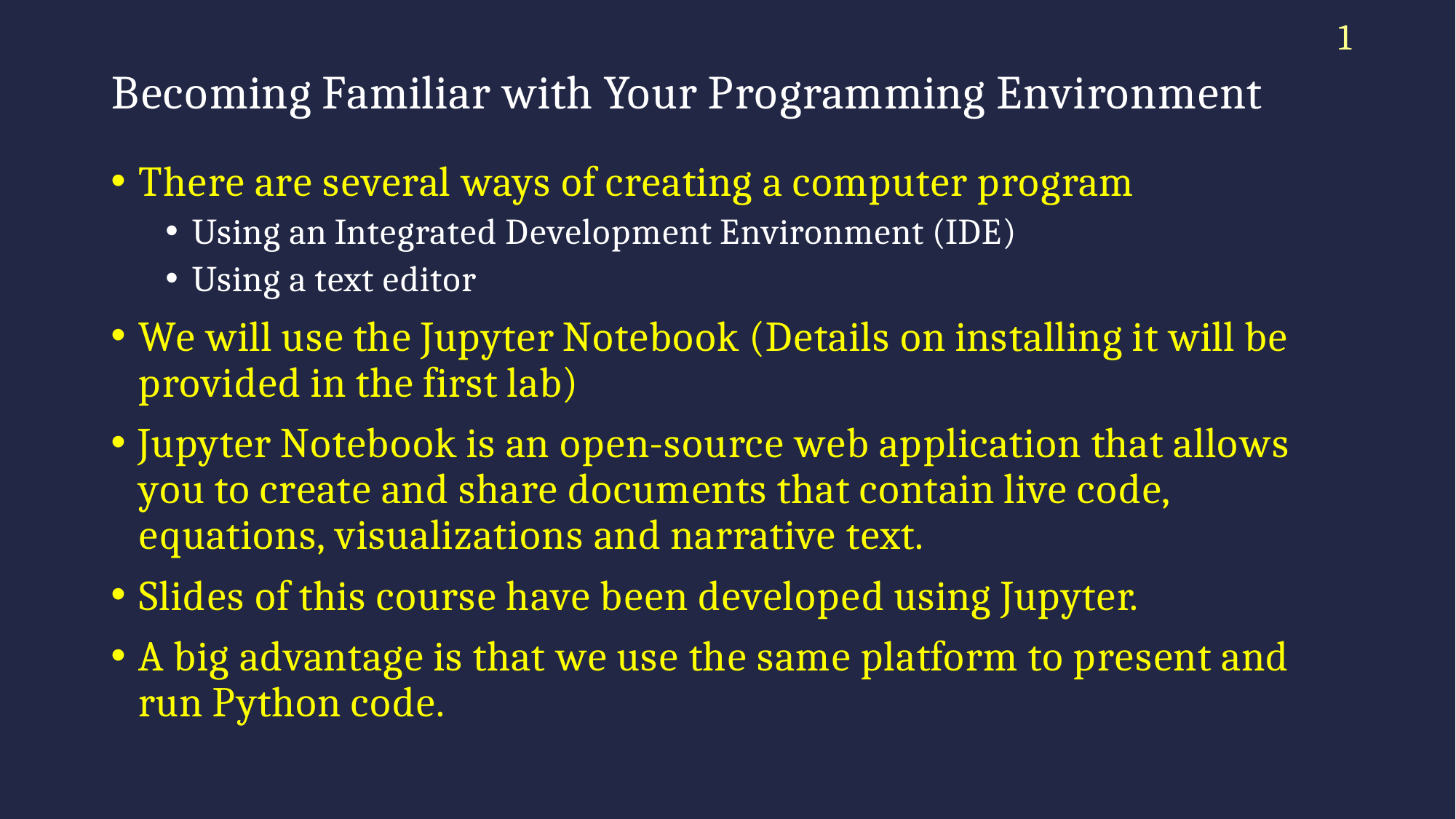

1
# Becoming Familiar with Your Programming Environment
There are several ways of creating a computer program
Using an Integrated Development Environment (IDE)
Using a text editor
We will use the Jupyter Notebook (Details on installing it will be provided in the first lab)
Jupyter Notebook is an open-source web application that allows you to create and share documents that contain live code, equations, visualizations and narrative text.
Slides of this course have been developed using Jupyter.
A big advantage is that we use the same platform to present and run Python code.